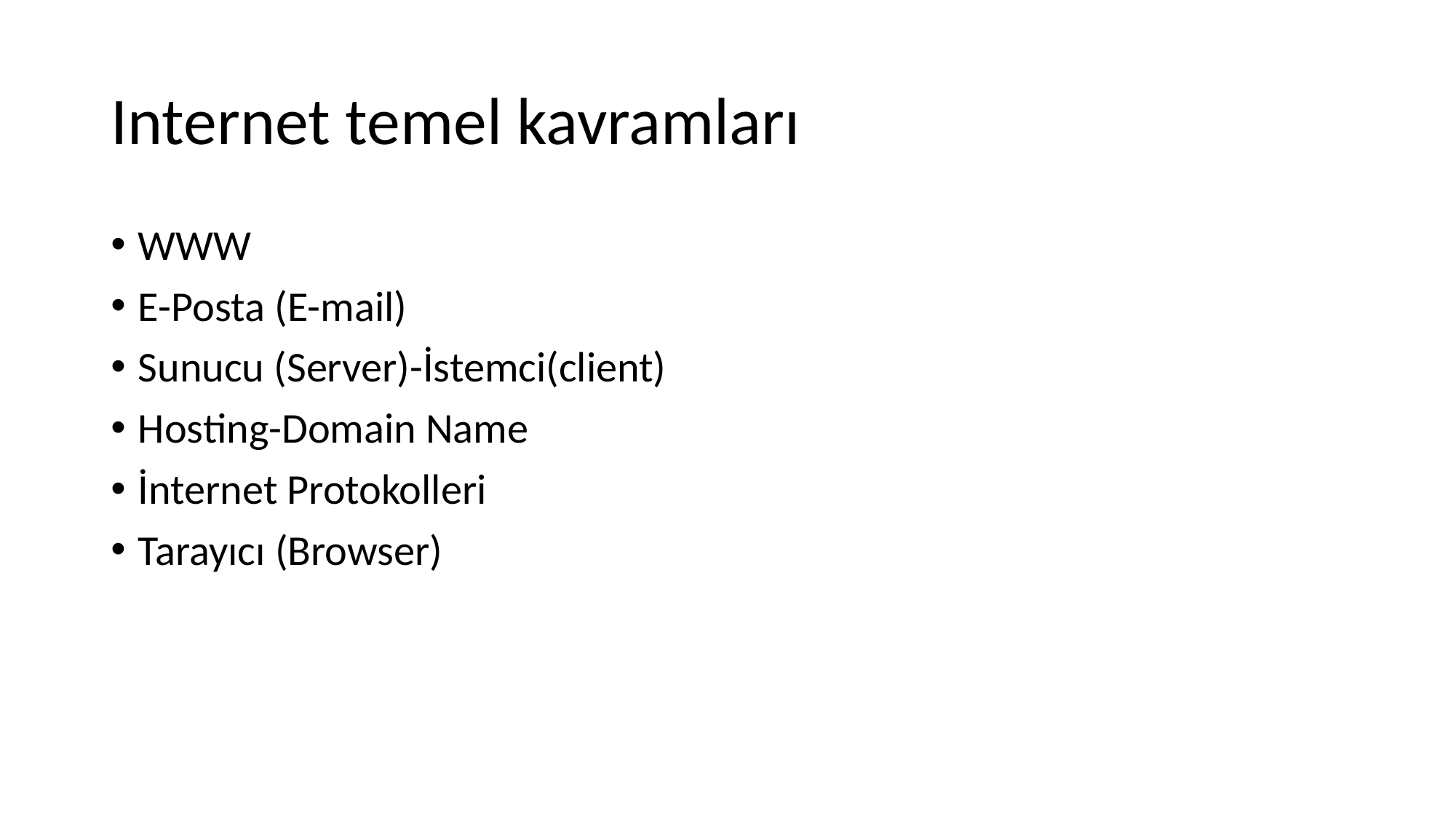

# Internet temel kavramları
WWW
E-Posta (E-mail)
Sunucu (Server)-İstemci(client)
Hosting-Domain Name
İnternet Protokolleri
Tarayıcı (Browser)